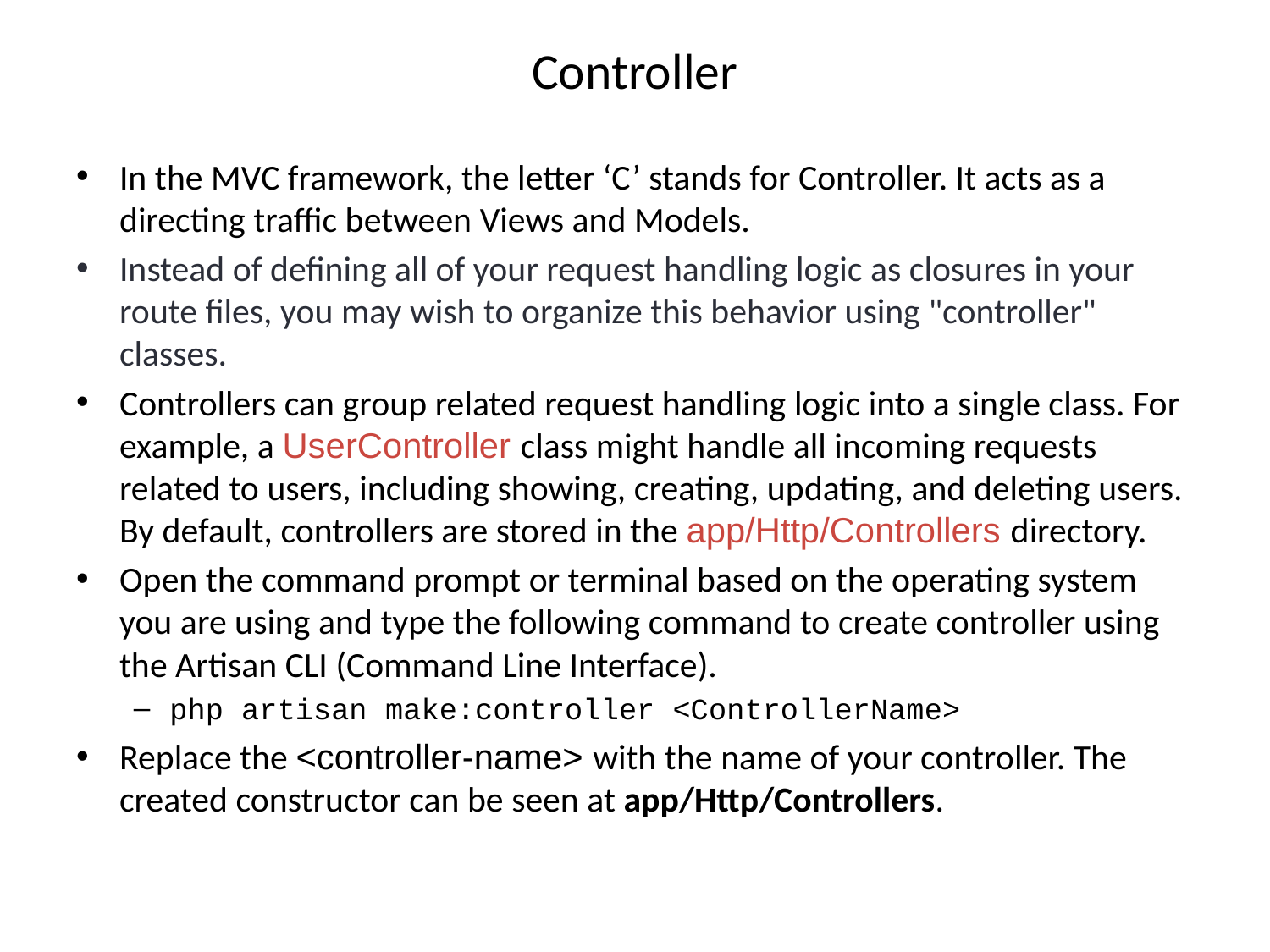

# Controller
In the MVC framework, the letter ‘C’ stands for Controller. It acts as a directing traffic between Views and Models.
Instead of defining all of your request handling logic as closures in your route files, you may wish to organize this behavior using "controller" classes.
Controllers can group related request handling logic into a single class. For example, a UserController class might handle all incoming requests related to users, including showing, creating, updating, and deleting users. By default, controllers are stored in the app/Http/Controllers directory.
Open the command prompt or terminal based on the operating system you are using and type the following command to create controller using the Artisan CLI (Command Line Interface).
php artisan make:controller <ControllerName>
Replace the <controller-name> with the name of your controller. The created constructor can be seen at app/Http/Controllers.